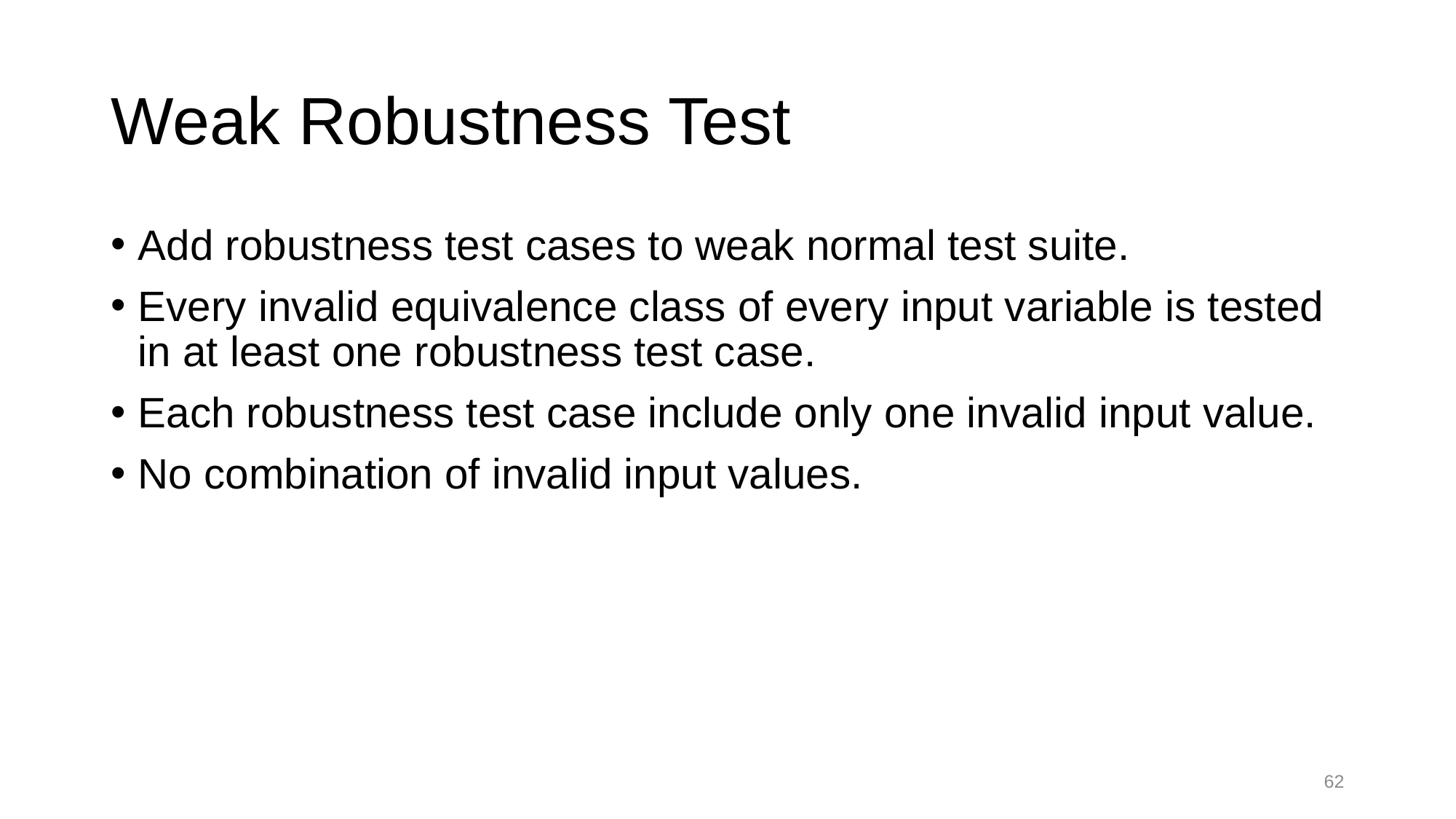

# Weak Robustness Test
Add robustness test cases to weak normal test suite.
Every invalid equivalence class of every input variable is tested in at least one robustness test case.
Each robustness test case include only one invalid input value.
No combination of invalid input values.
62